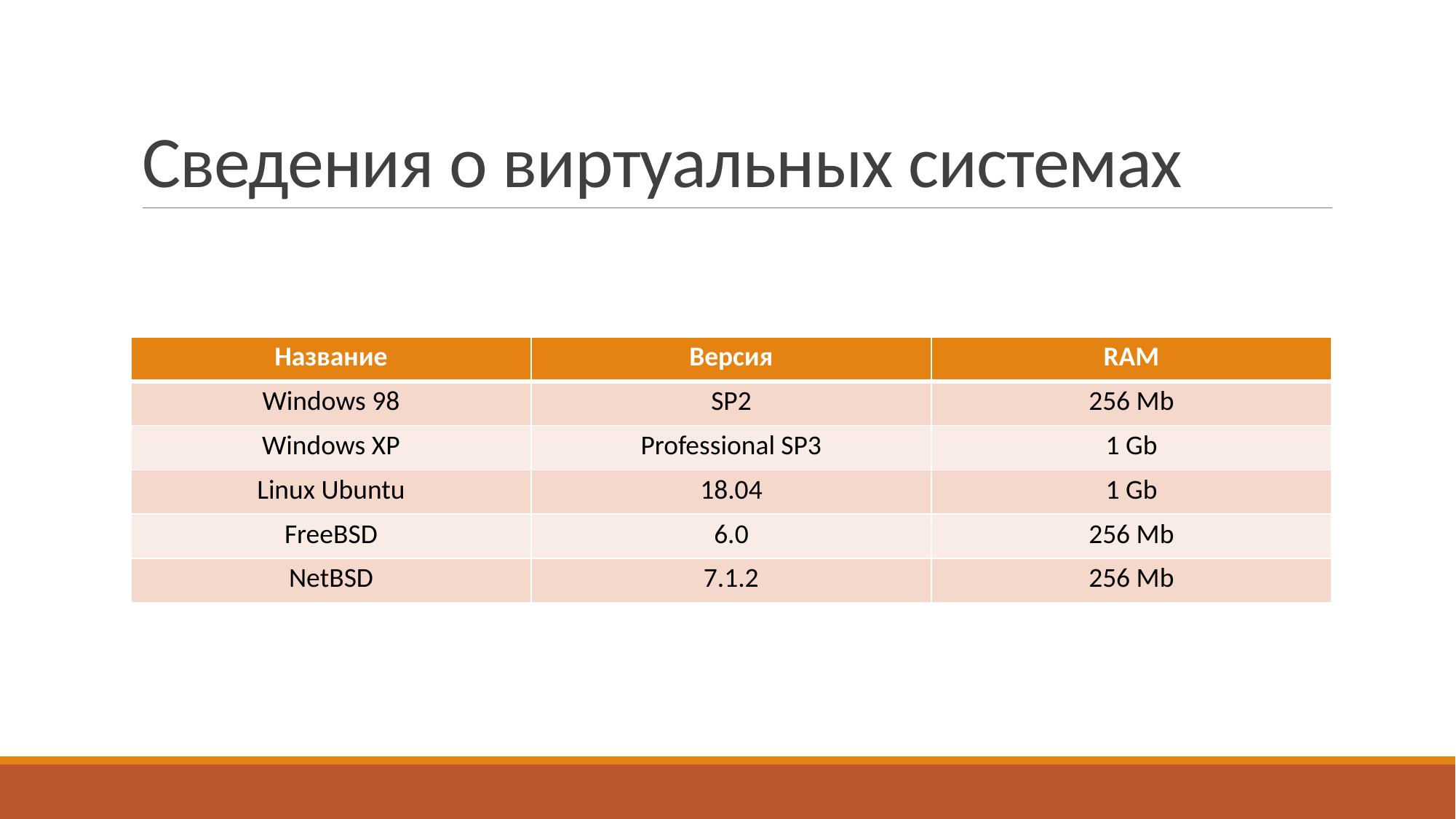

# Сведения о виртуальных системах
| Название | Версия | RAM |
| --- | --- | --- |
| Windows 98 | SP2 | 256 Mb |
| Windows XP | Professional SP3 | 1 Gb |
| Linux Ubuntu | 18.04 | 1 Gb |
| FreeBSD | 6.0 | 256 Mb |
| NetBSD | 7.1.2 | 256 Mb |